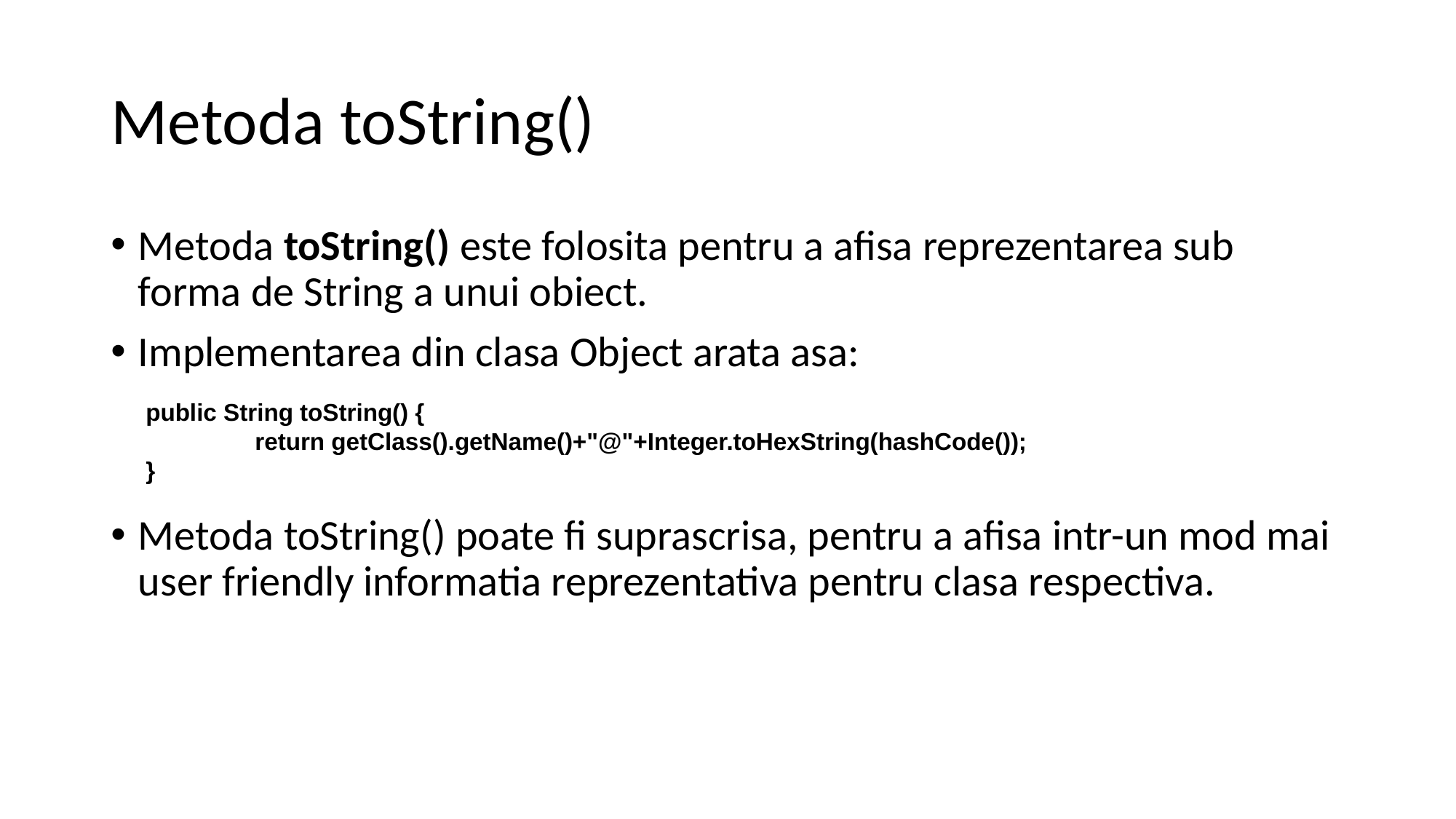

# Metoda toString()
Metoda toString() este folosita pentru a afisa reprezentarea sub forma de String a unui obiect.
Implementarea din clasa Object arata asa:

Metoda toString() poate fi suprascrisa, pentru a afisa intr-un mod mai user friendly informatia reprezentativa pentru clasa respectiva.

public String toString() {
	return getClass().getName()+"@"+Integer.toHexString(hashCode());
}